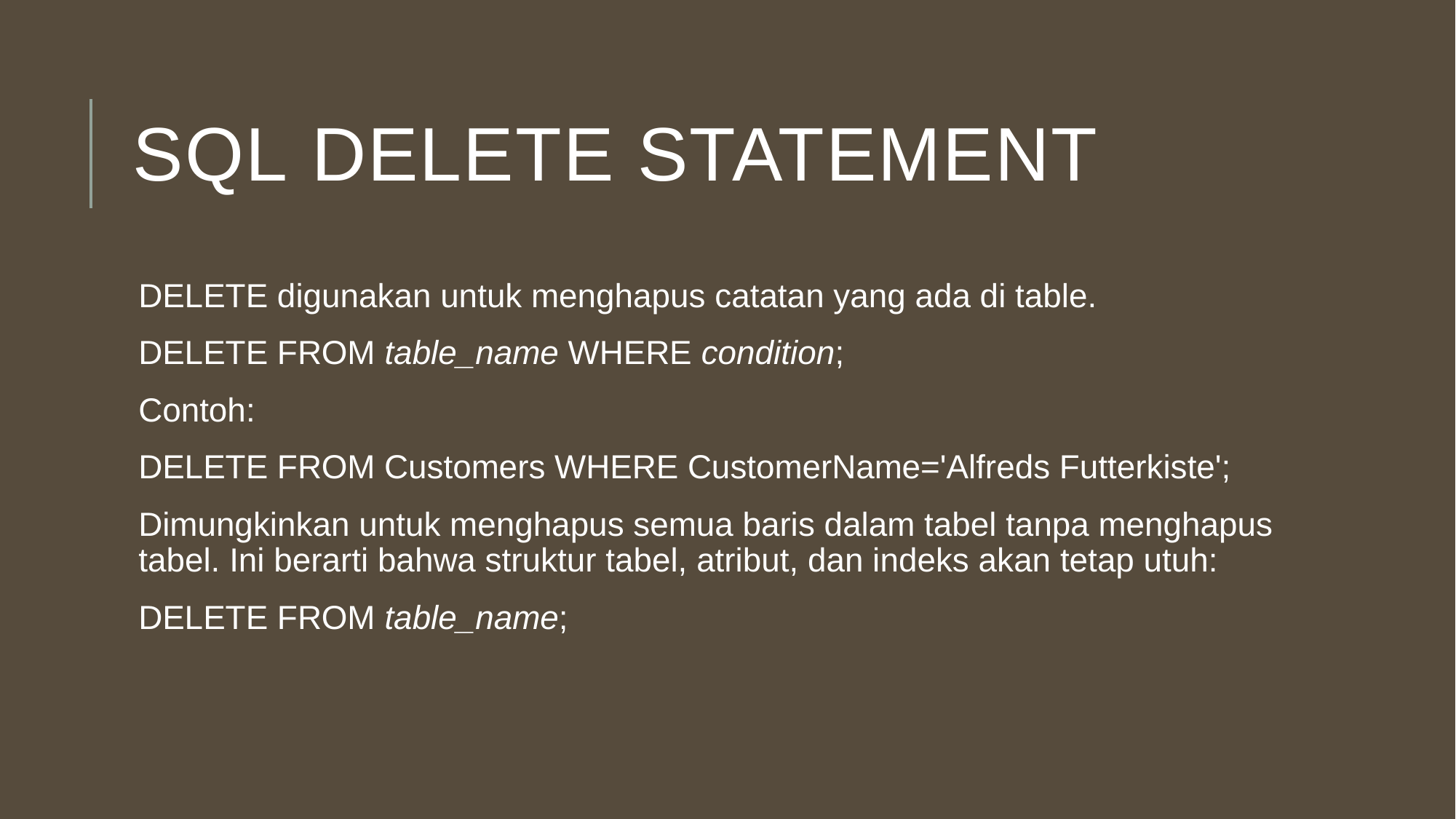

# SQL DELETE Statement
DELETE digunakan untuk menghapus catatan yang ada di table.
DELETE FROM table_name WHERE condition;
Contoh:
DELETE FROM Customers WHERE CustomerName='Alfreds Futterkiste';
Dimungkinkan untuk menghapus semua baris dalam tabel tanpa menghapus tabel. Ini berarti bahwa struktur tabel, atribut, dan indeks akan tetap utuh:
DELETE FROM table_name;